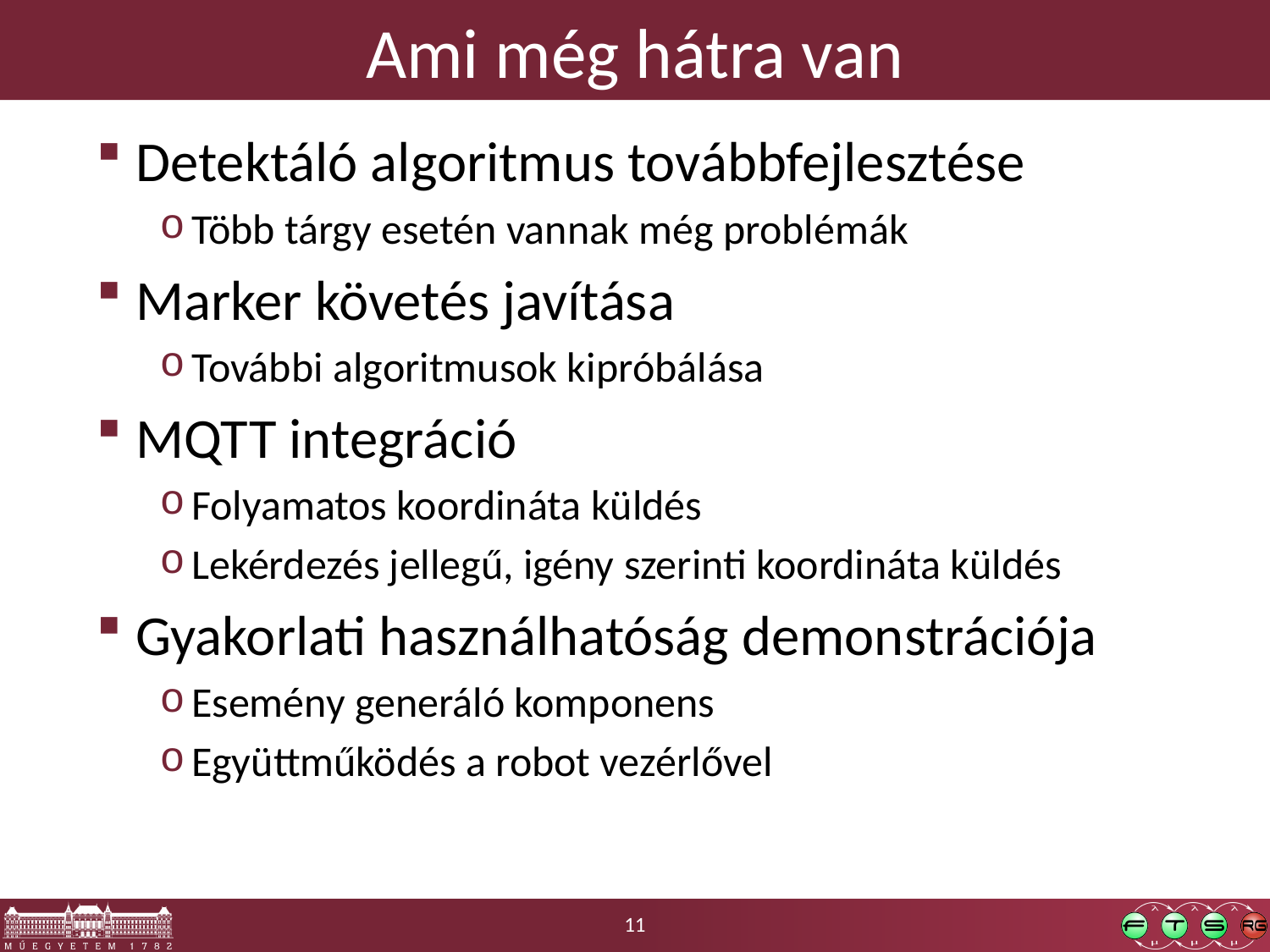

# Ami még hátra van
Detektáló algoritmus továbbfejlesztése
Több tárgy esetén vannak még problémák
Marker követés javítása
További algoritmusok kipróbálása
MQTT integráció
Folyamatos koordináta küldés
Lekérdezés jellegű, igény szerinti koordináta küldés
Gyakorlati használhatóság demonstrációja
Esemény generáló komponens
Együttműködés a robot vezérlővel

11